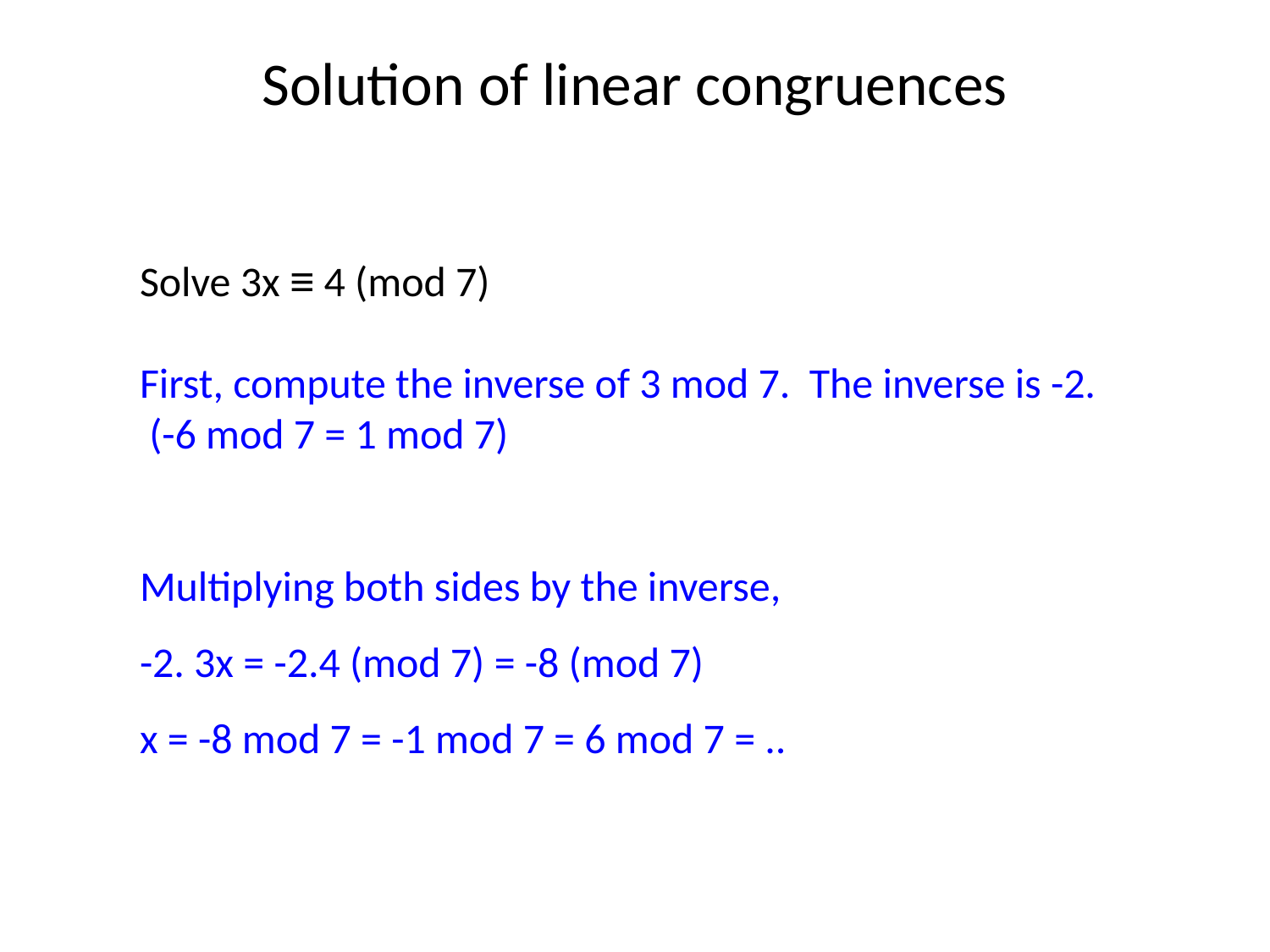

# Solution of linear congruences

Solve 3x ≡ 4 (mod 7)

First, compute the inverse of 3 mod 7.  The inverse is -2.
 (-6 mod 7 = 1 mod 7)

Multiplying both sides by the inverse,
-2. 3x = -2.4 (mod 7) = -8 (mod 7)
x = -8 mod 7 = -1 mod 7 = 6 mod 7 = ..